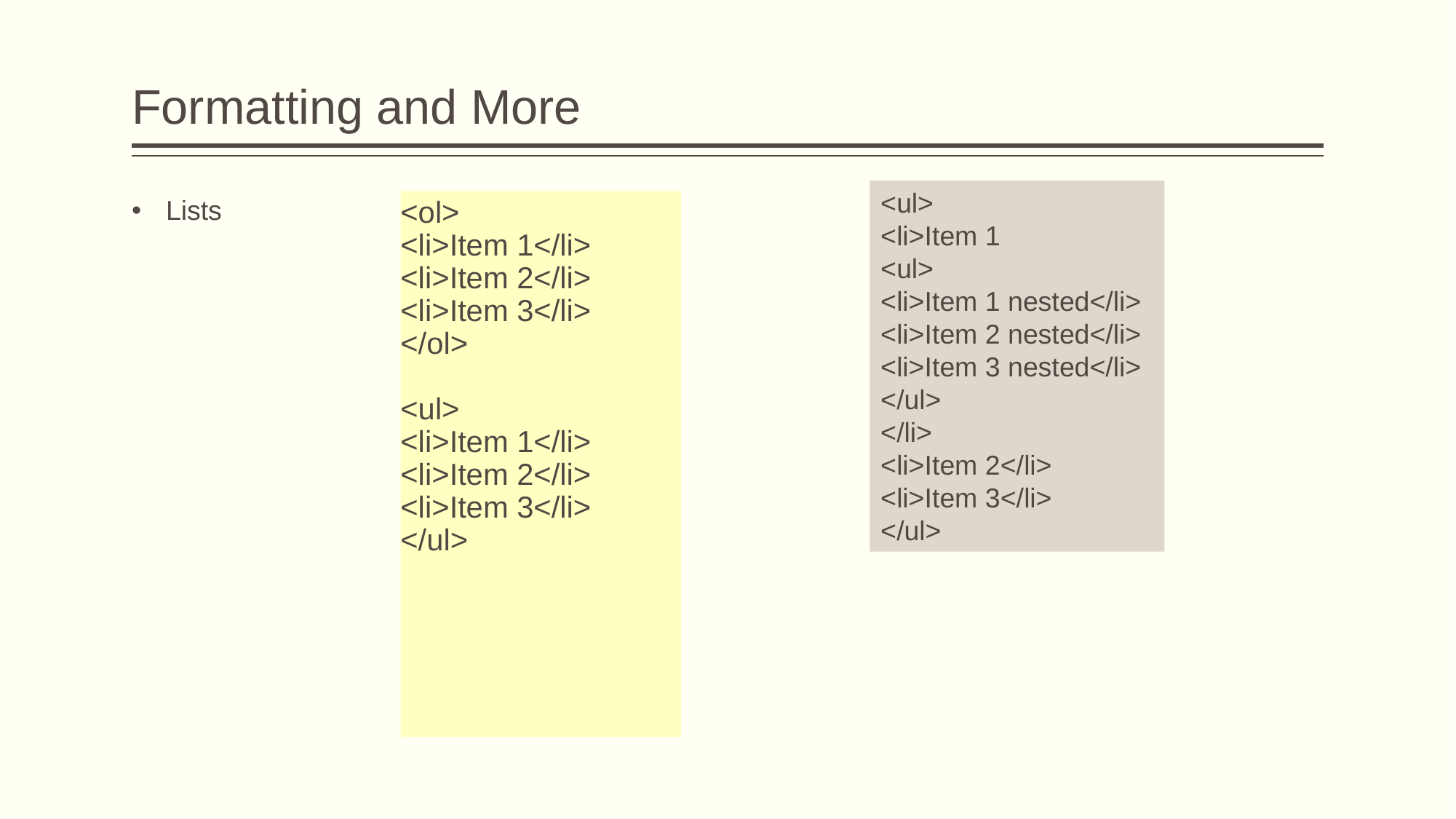

# Formatting and More
<ul>
<li>Item 1
<ul>
<li>Item 1 nested</li>
<li>Item 2 nested</li>
<li>Item 3 nested</li>
</ul>
</li>
<li>Item 2</li>
<li>Item 3</li>
</ul>
<ol>
<li>Item 1</li>
<li>Item 2</li>
<li>Item 3</li>
</ol>

<ul>
<li>Item 1</li>
<li>Item 2</li>
<li>Item 3</li>
</ul>

Lists